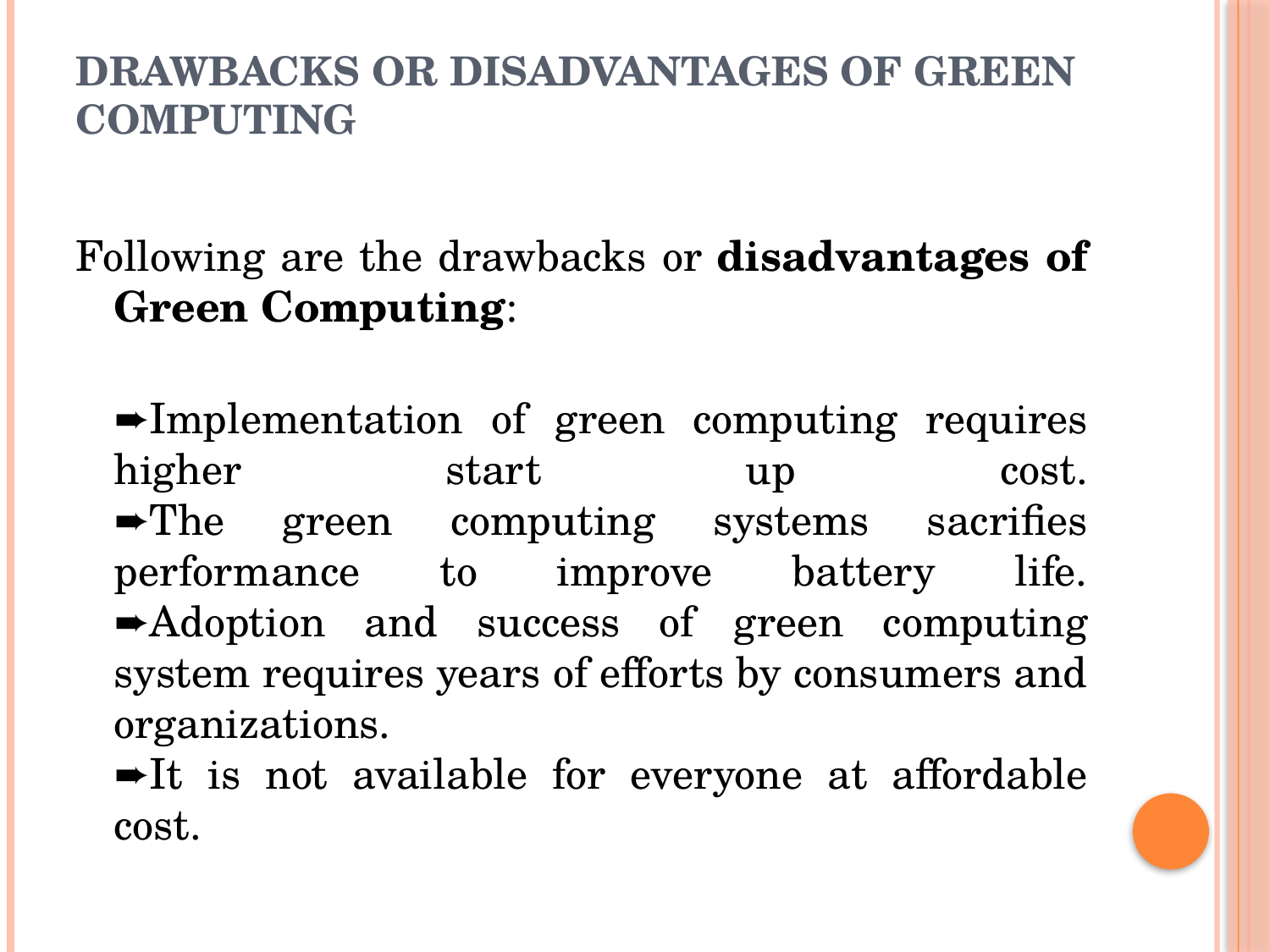

# Drawbacks or disadvantages of Green Computing
Following are the drawbacks or disadvantages of Green Computing:
➨Implementation of green computing requires higher start up cost.
➨The green computing systems sacrifies performance to improve battery life.
➨Adoption and success of green computing system requires years of efforts by consumers and organizations.
➨It is not available for everyone at affordable cost.